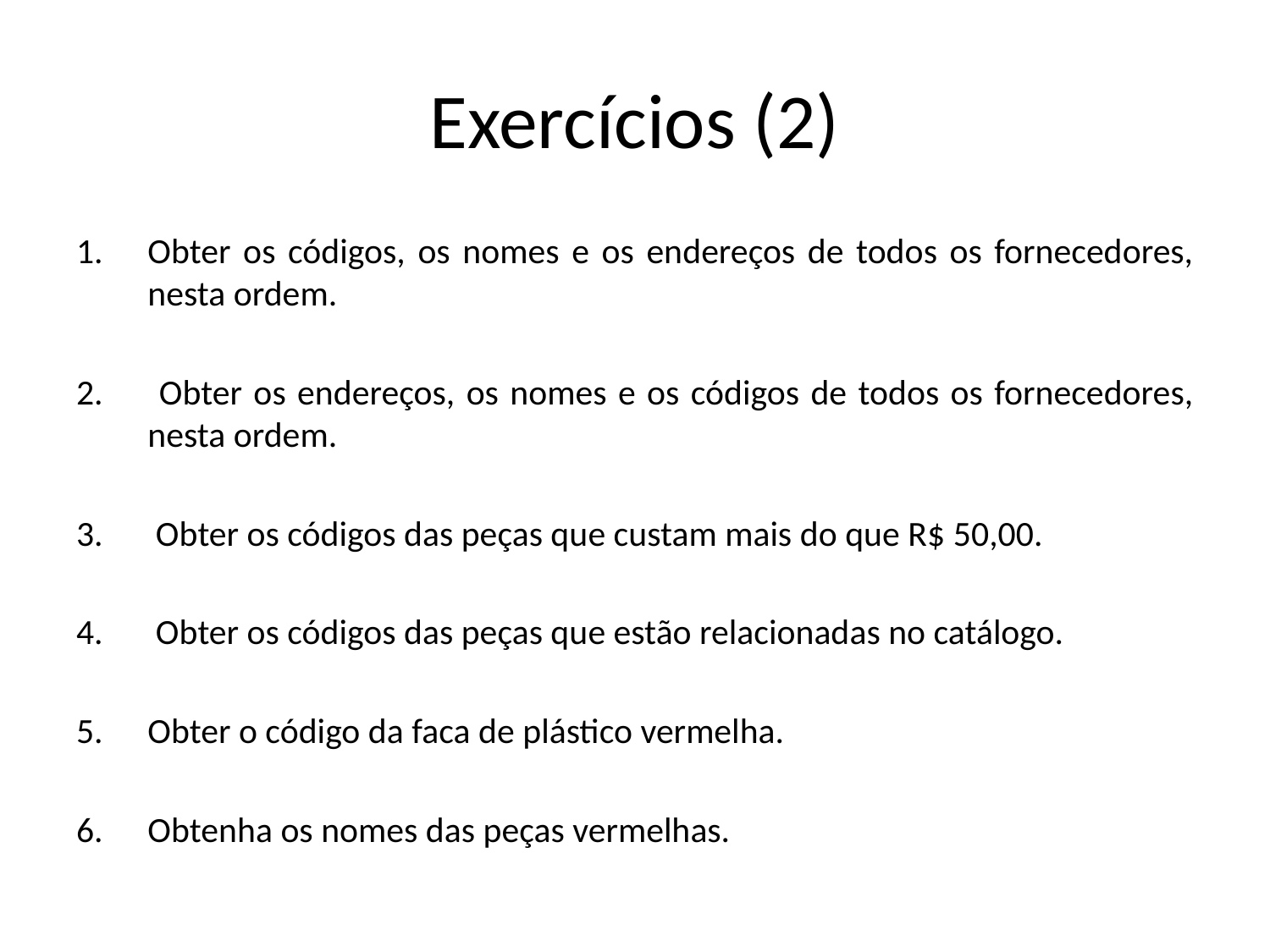

# Exercícios (2)
Obter os códigos, os nomes e os endereços de todos os fornecedores, nesta ordem.

 Obter os endereços, os nomes e os códigos de todos os fornecedores, nesta ordem.

 Obter os códigos das peças que custam mais do que R$ 50,00.

 Obter os códigos das peças que estão relacionadas no catálogo.

Obter o código da faca de plástico vermelha.

Obtenha os nomes das peças vermelhas.